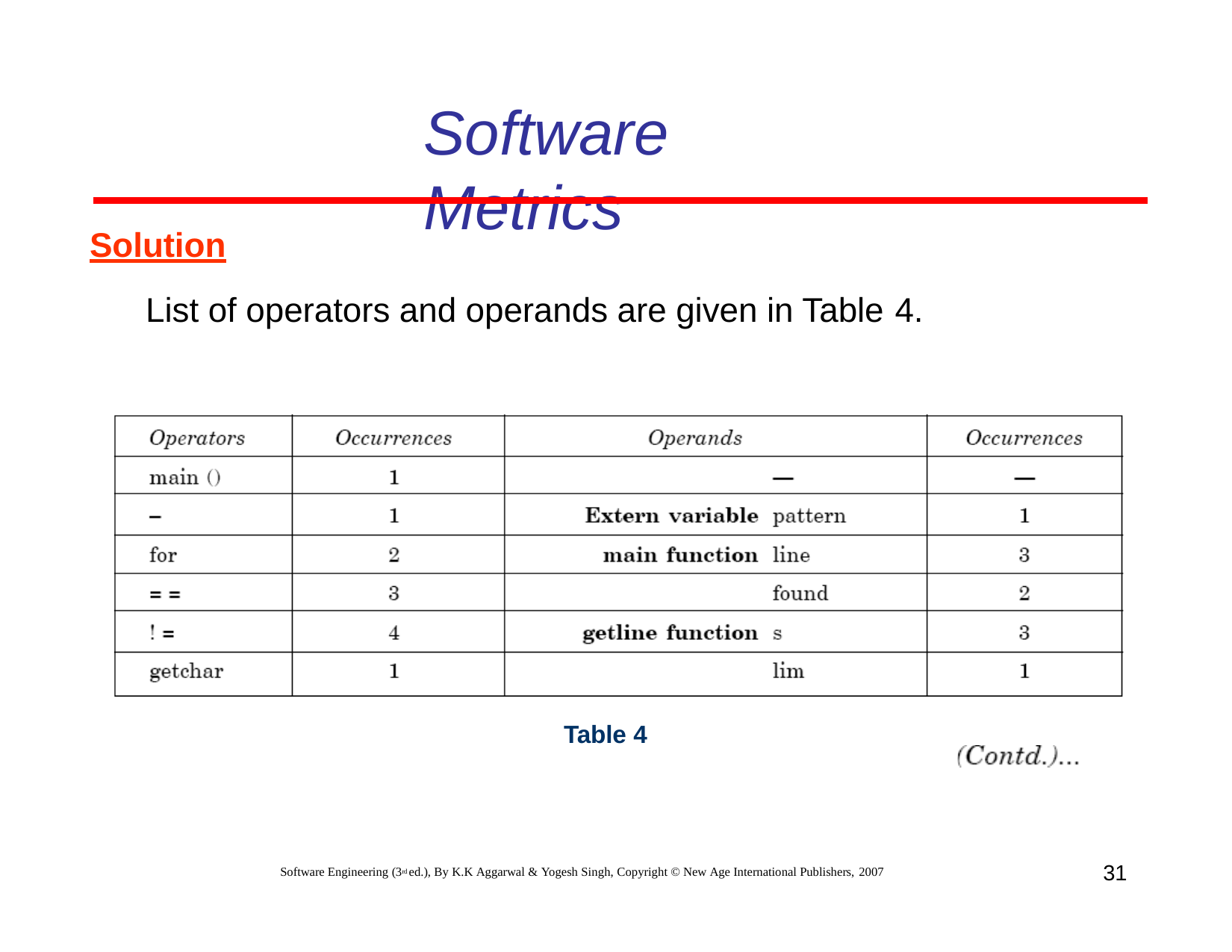

# Software Metrics

Solution
List of operators and operands are given in Table 4.

Table 4

31
Software Engineering (3rd ed.), By K.K Aggarwal & Yogesh Singh, Copyright © New Age International Publishers, 2007